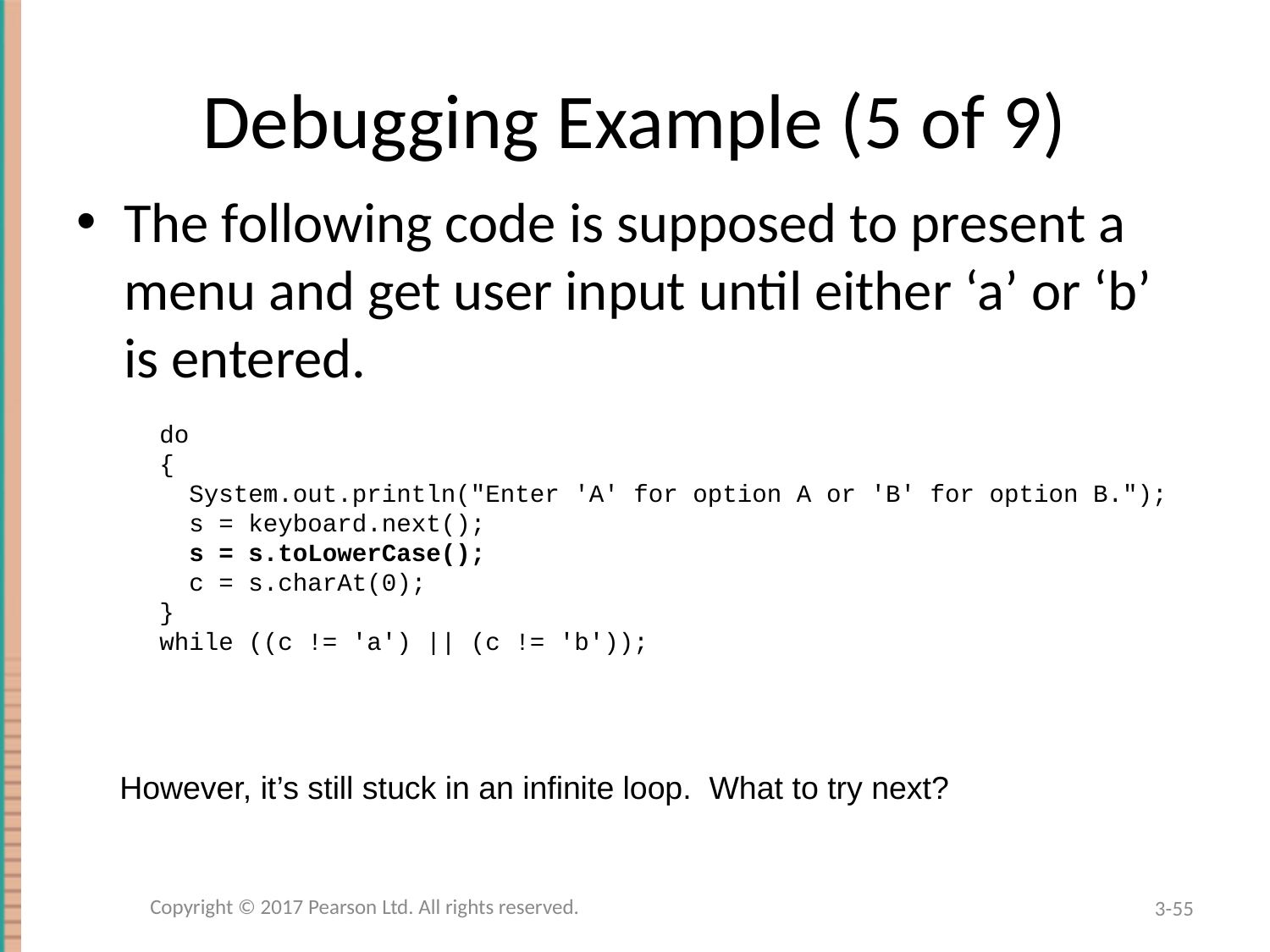

# Debugging Example (5 of 9)
The following code is supposed to present a menu and get user input until either ‘a’ or ‘b’ is entered.
do
{
  System.out.println("Enter 'A' for option A or 'B' for option B.");
  s = keyboard.next();
  s = s.toLowerCase();
  c = s.charAt(0);
}
while ((c != 'a') || (c != 'b'));

However, it’s still stuck in an infinite loop.  What to try next?
Copyright © 2017 Pearson Ltd. All rights reserved.
3-55